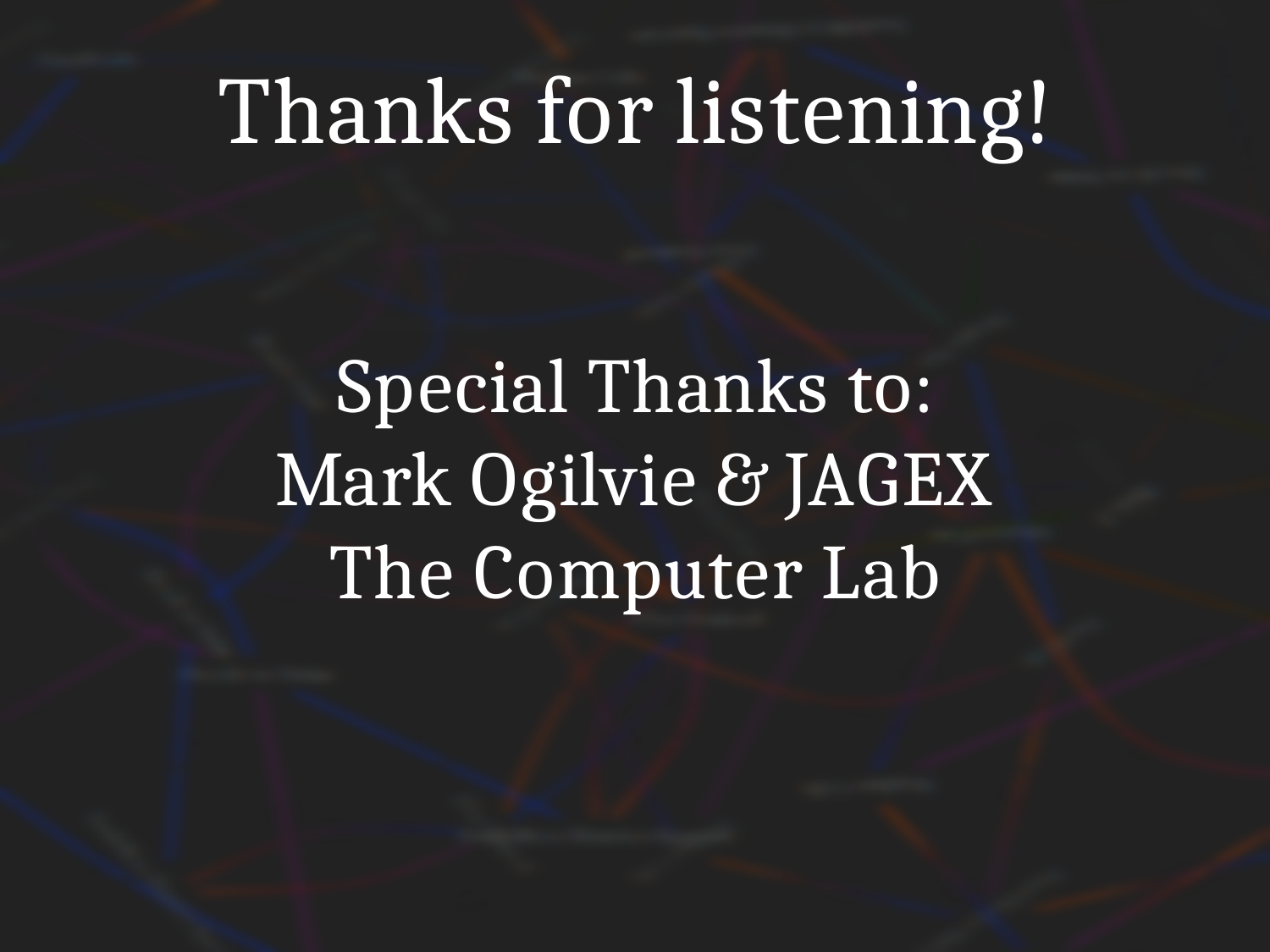

Thanks for listening!
Special Thanks to:
Mark Ogilvie & JAGEX
The Computer Lab